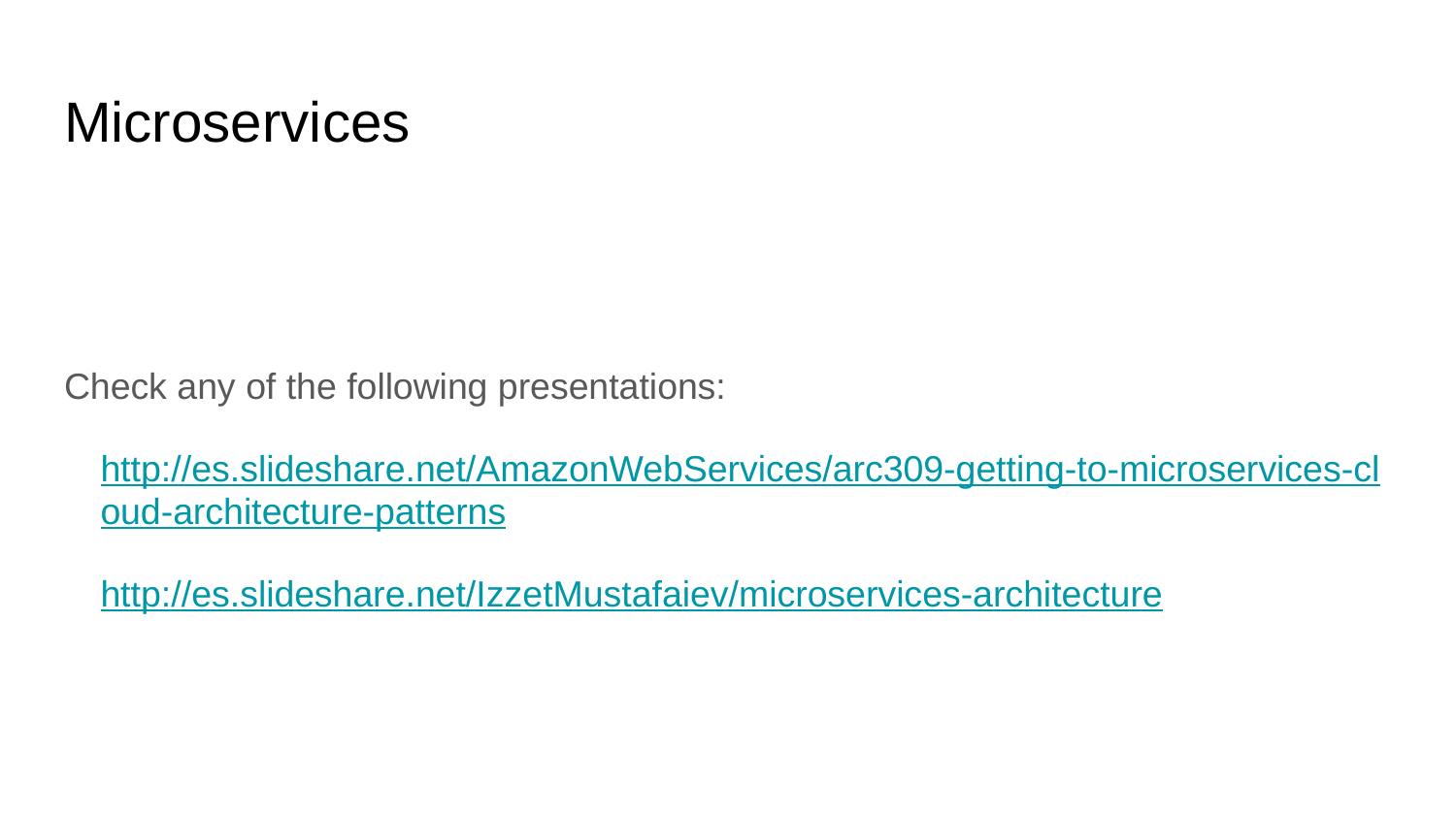

# Microservices

Check any of the following presentations:
http://es.slideshare.net/AmazonWebServices/arc309-getting-to-microservices-cloud-architecture-patterns
http://es.slideshare.net/IzzetMustafaiev/microservices-architecture